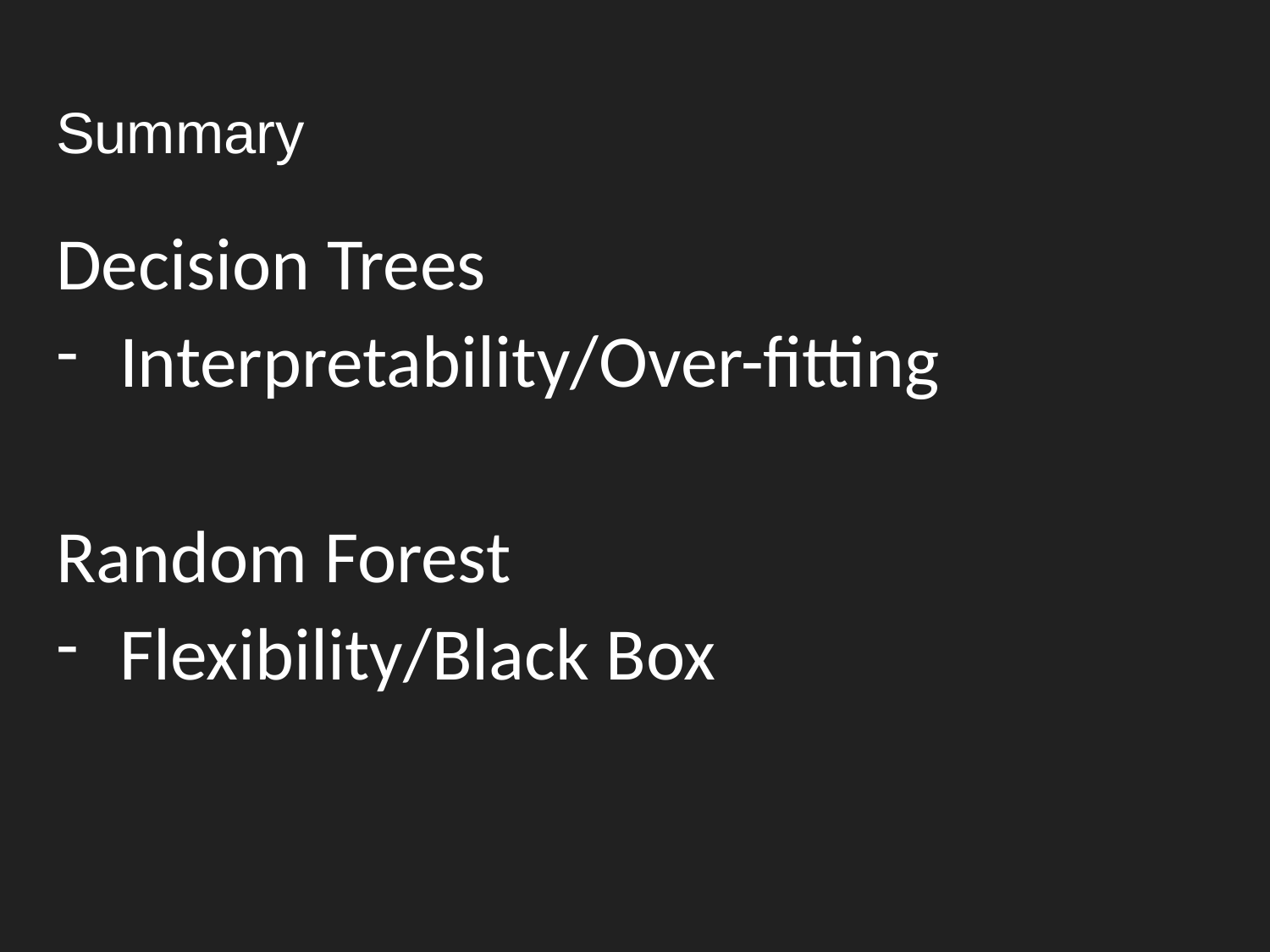

# Summary
Decision Trees
Interpretability/Over-fitting

Random Forest
Flexibility/Black Box